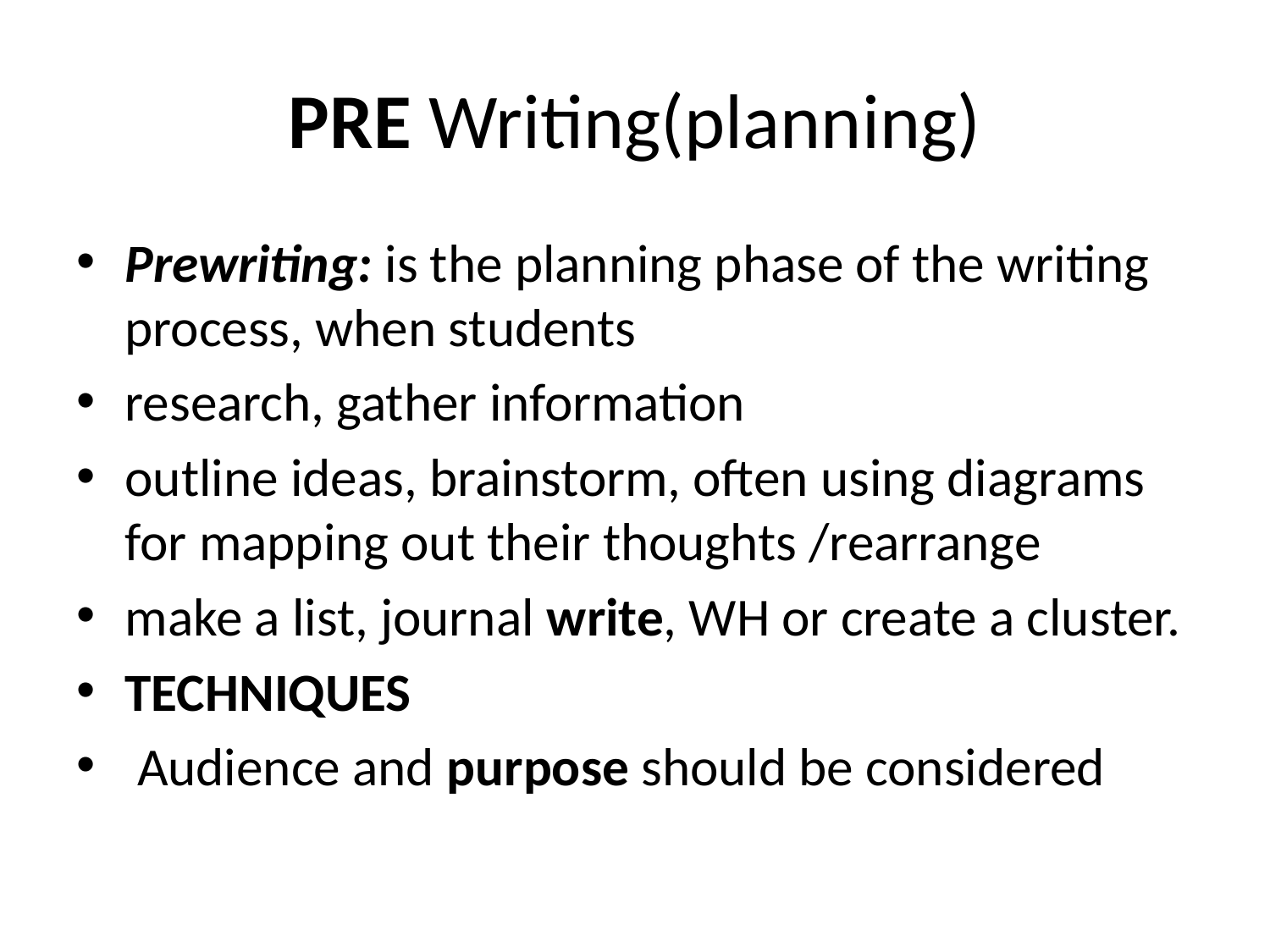

# PRE Writing(planning)
Prewriting: is the planning phase of the writing process, when students
research, gather information
outline ideas, brainstorm, often using diagrams for mapping out their thoughts /rearrange
make a list, journal write, WH or create a cluster.
TECHNIQUES
 Audience and purpose should be considered